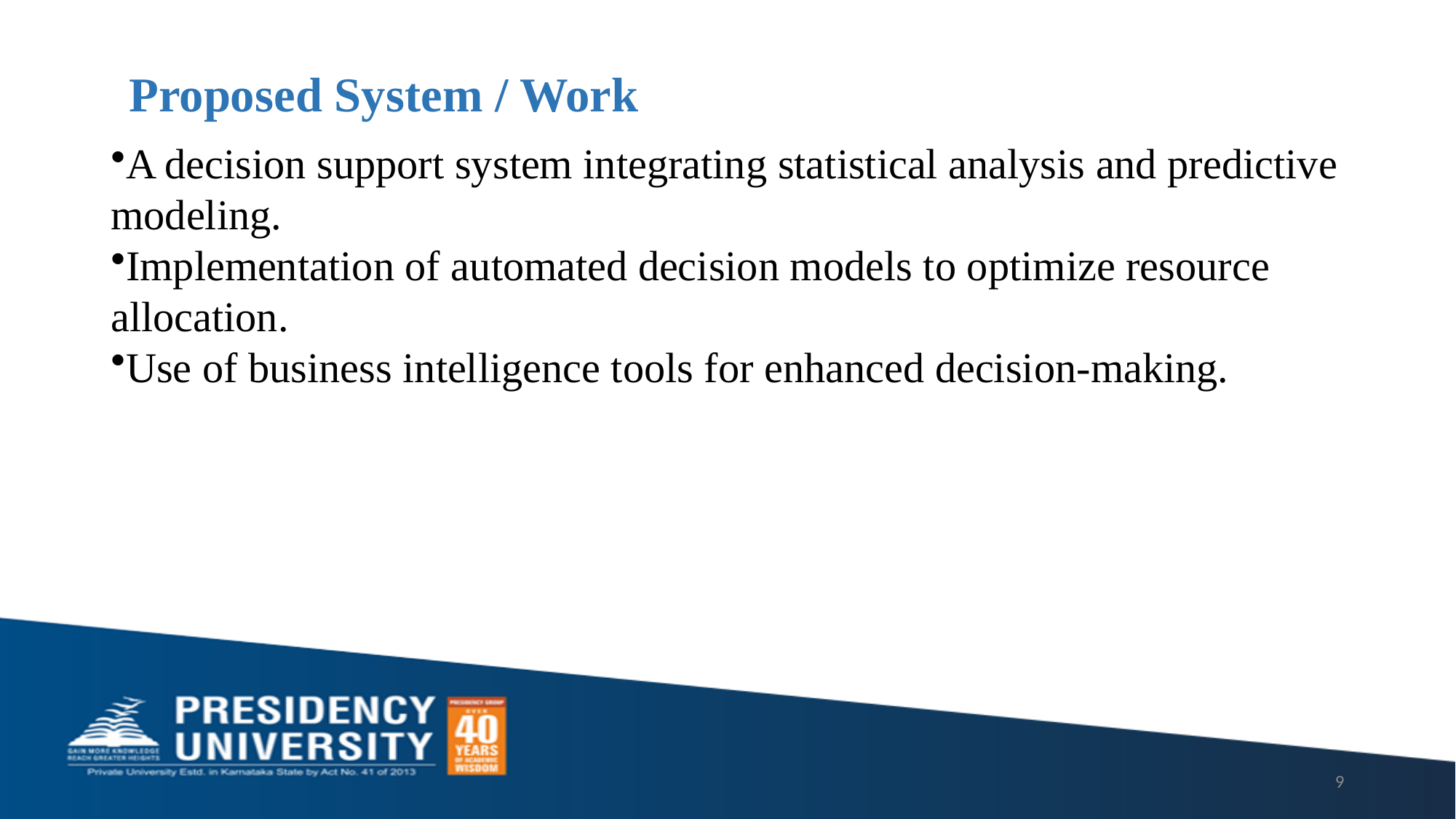

# Proposed System / Work

A decision support system integrating statistical analysis and predictive modeling.
Implementation of automated decision models to optimize resource allocation.
Use of business intelligence tools for enhanced decision-making.
9